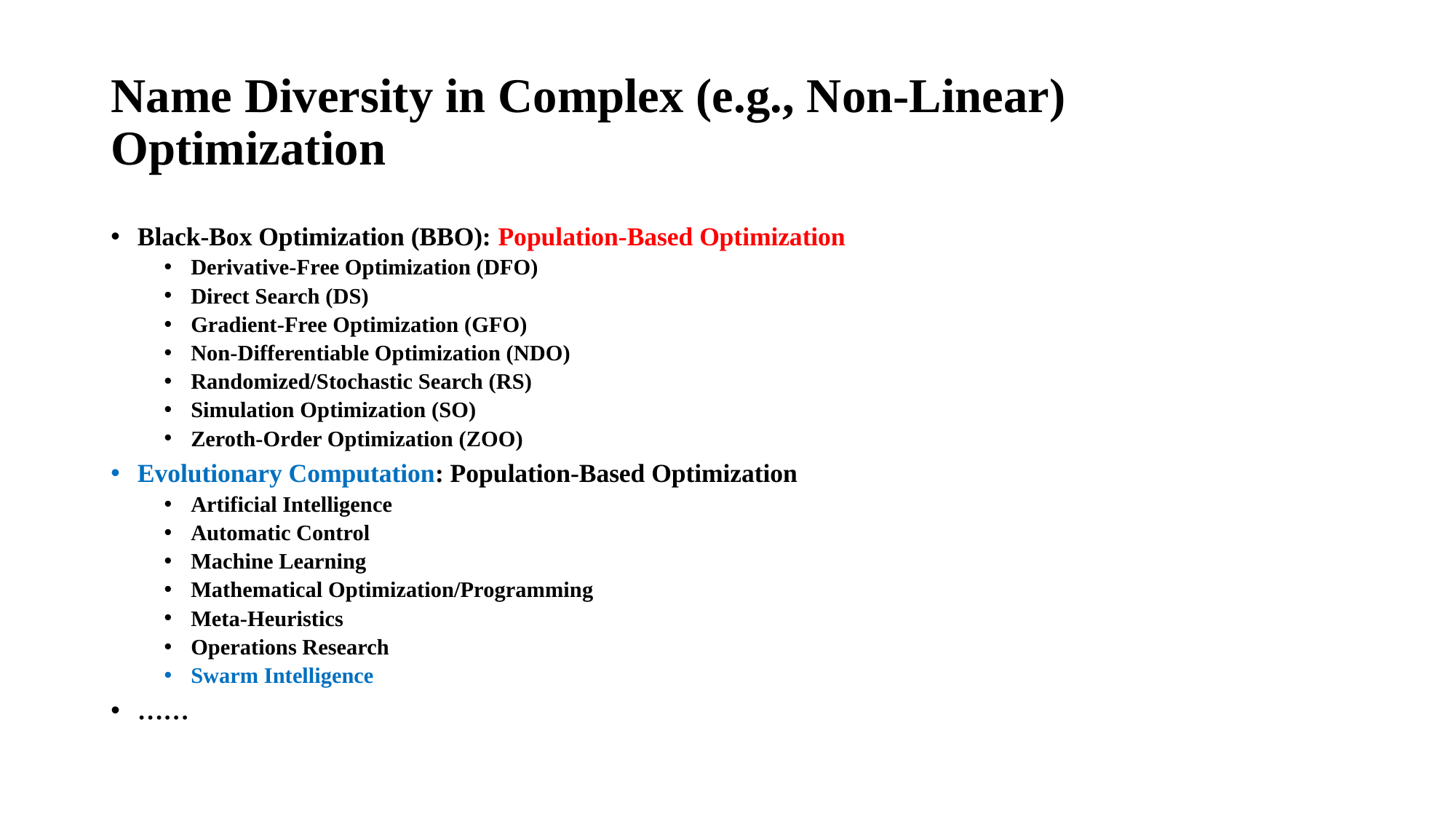

# Name Diversity in Complex (e.g., Non-Linear) Optimization
Black-Box Optimization (BBO): Population-Based Optimization
Derivative-Free Optimization (DFO)
Direct Search (DS)
Gradient-Free Optimization (GFO)
Non-Differentiable Optimization (NDO)
Randomized/Stochastic Search (RS)
Simulation Optimization (SO)
Zeroth-Order Optimization (ZOO)
Evolutionary Computation: Population-Based Optimization
Artificial Intelligence
Automatic Control
Machine Learning
Mathematical Optimization/Programming
Meta-Heuristics
Operations Research
Swarm Intelligence
……